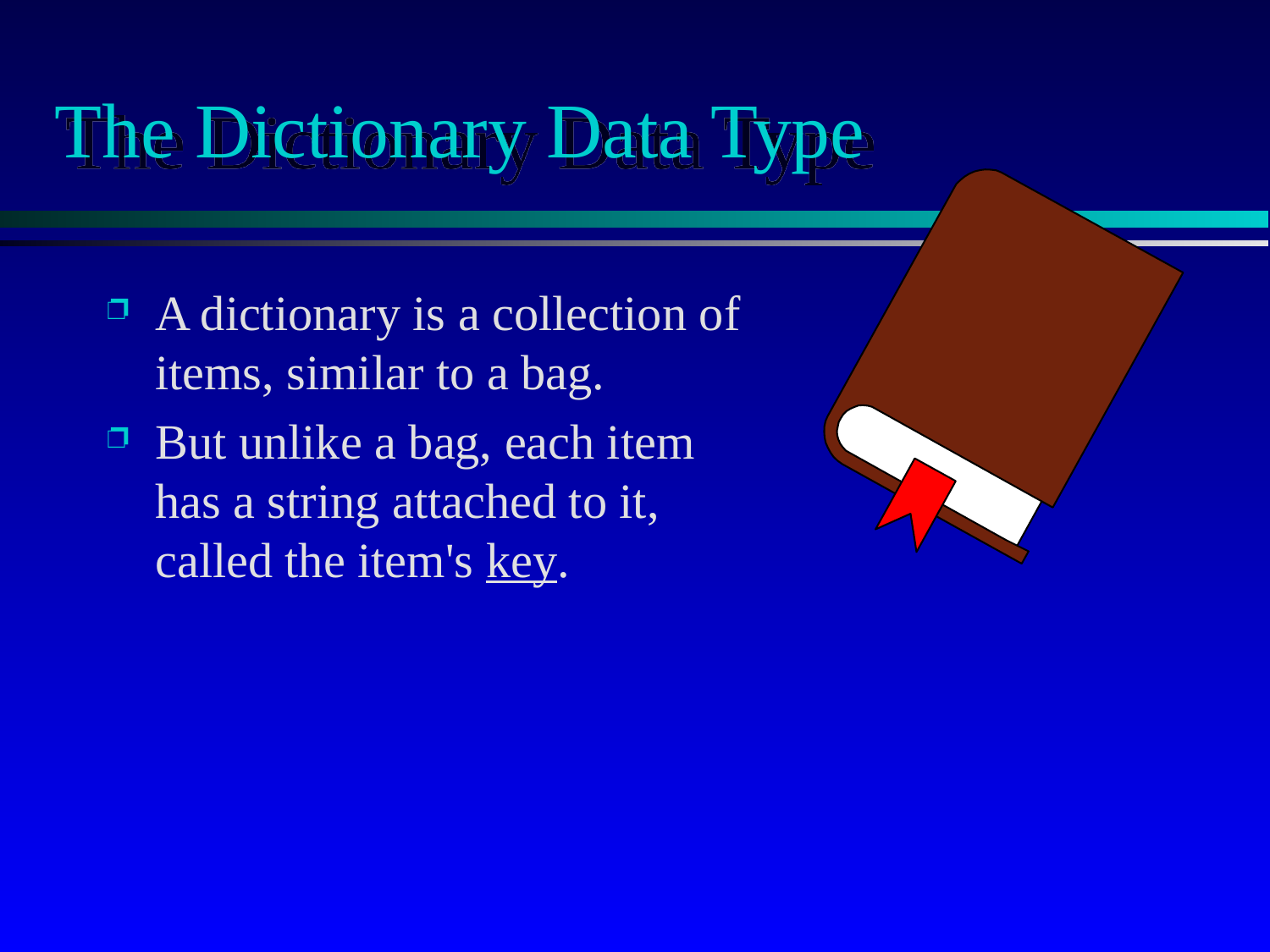

# The Dictionary Data Type

A dictionary is a collection of items, similar to a bag.
But unlike a bag, each item has a string attached to it, called the item's key.